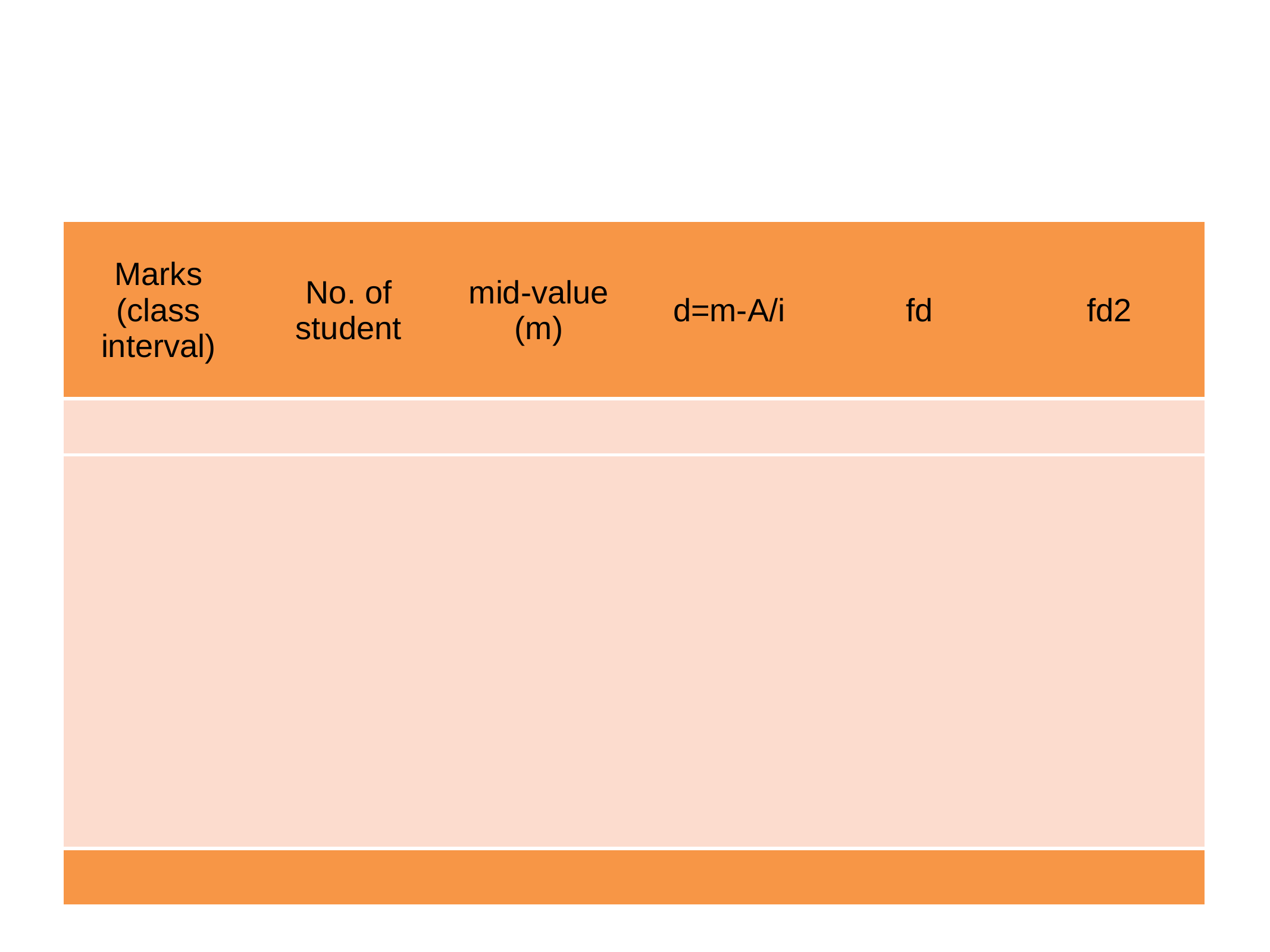

#
| Marks (class interval) | No. of student | mid-value (m) | d=m-A/i | fd | fd2 |
| --- | --- | --- | --- | --- | --- |
|  |  |  |  |  |  |
|  |  |  |  |  |  |
|  |  |  |  |  |  |
|  |  |  |  |  |  |
|  |  |  |  |  |  |
|  |  |  |  |  |  |
|  |  |  |  |  |  |
|  |  |  |  |  |  |
|  |  |  |  |  |  |